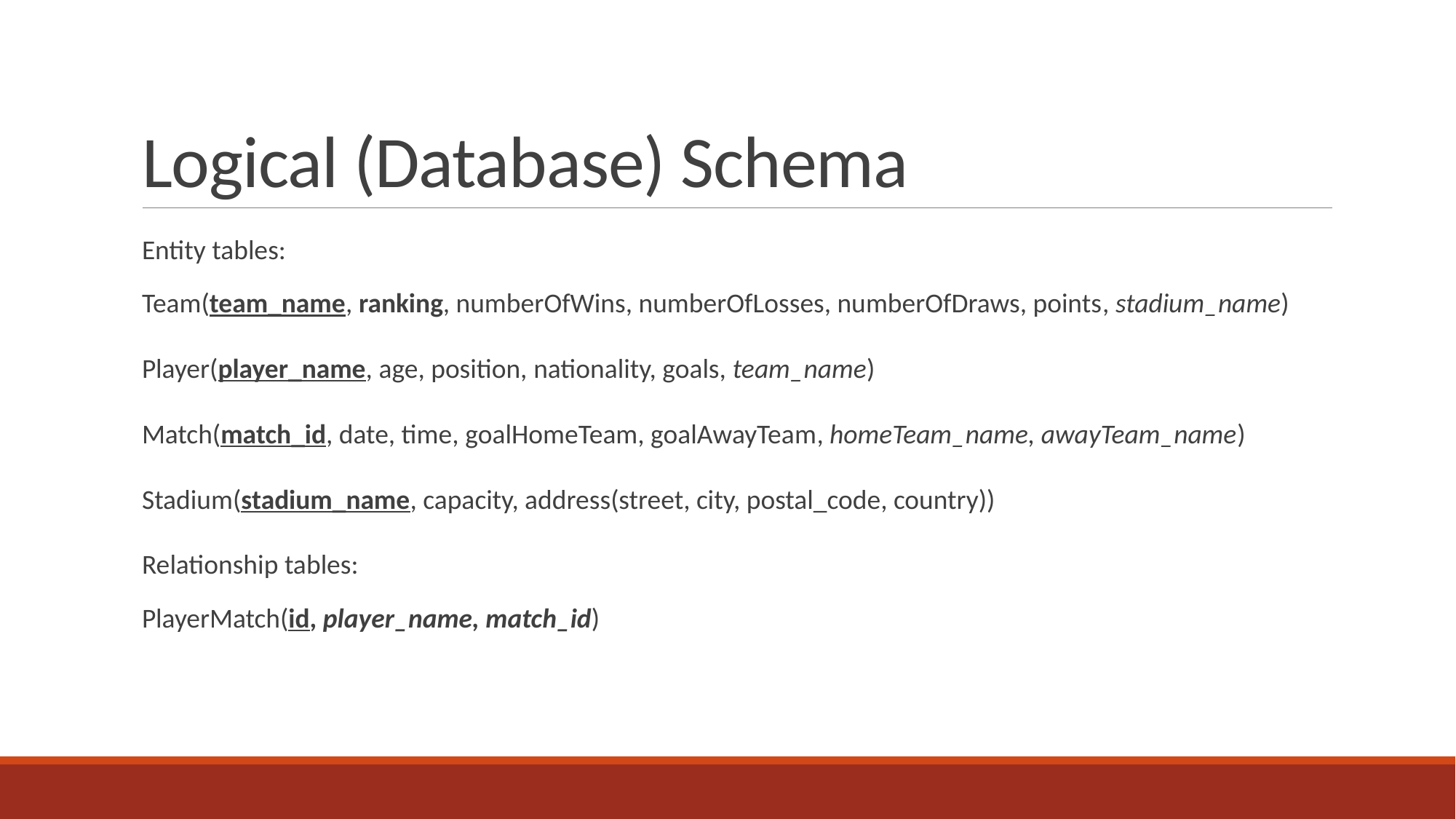

# Logical (Database) Schema
Entity tables:
Team(team_name, ranking, numberOfWins, numberOfLosses, numberOfDraws, points, stadium_name)
Player(player_name, age, position, nationality, goals, team_name)
Match(match_id, date, time, goalHomeTeam, goalAwayTeam, homeTeam_name, awayTeam_name)
Stadium(stadium_name, capacity, address(street, city, postal_code, country))
Relationship tables:
PlayerMatch(id, player_name, match_id)